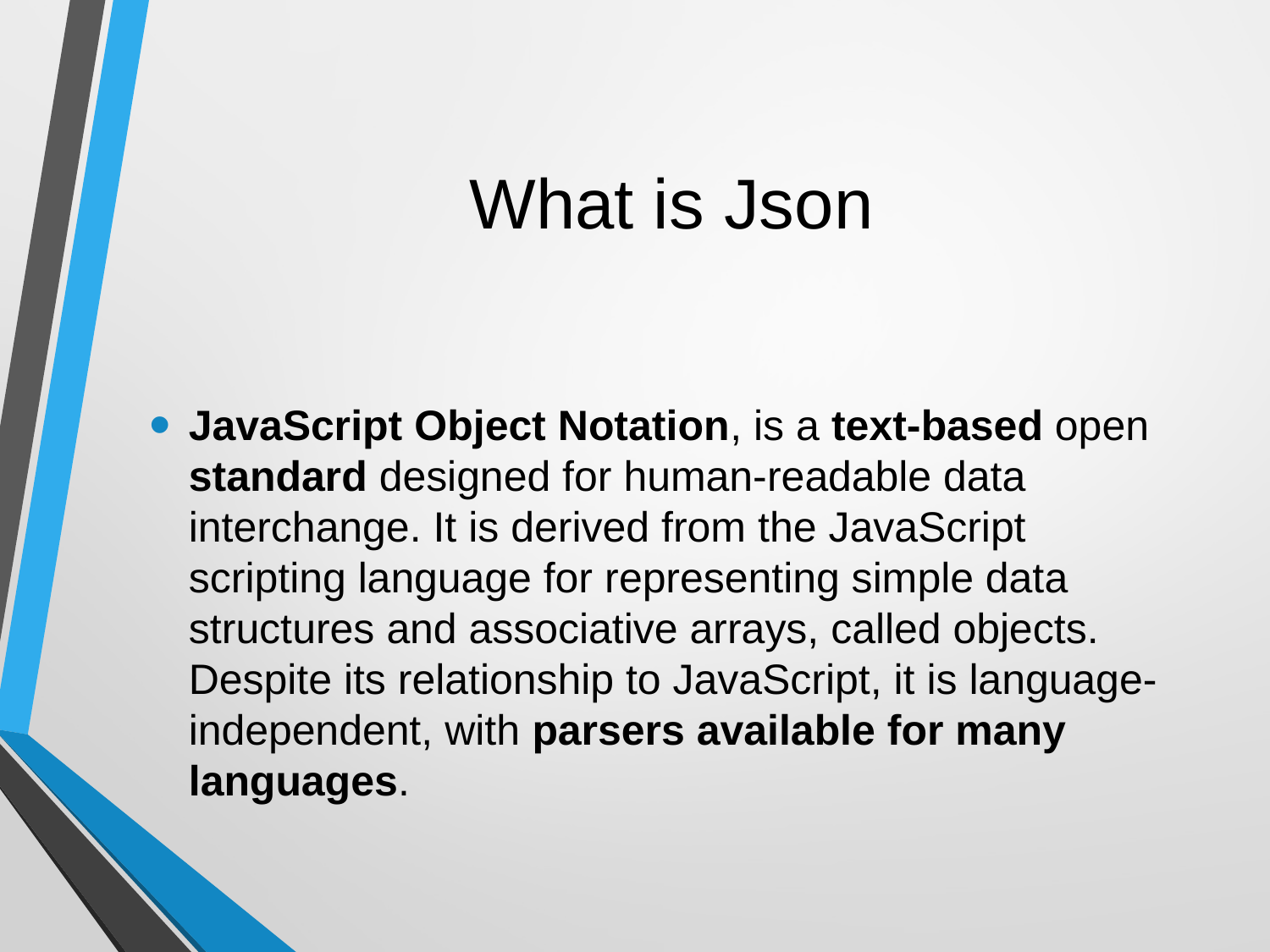

# What is Json
JavaScript Object Notation, is a text-based open standard designed for human-readable data interchange. It is derived from the JavaScript scripting language for representing simple data structures and associative arrays, called objects. Despite its relationship to JavaScript, it is language-independent, with parsers available for many languages.